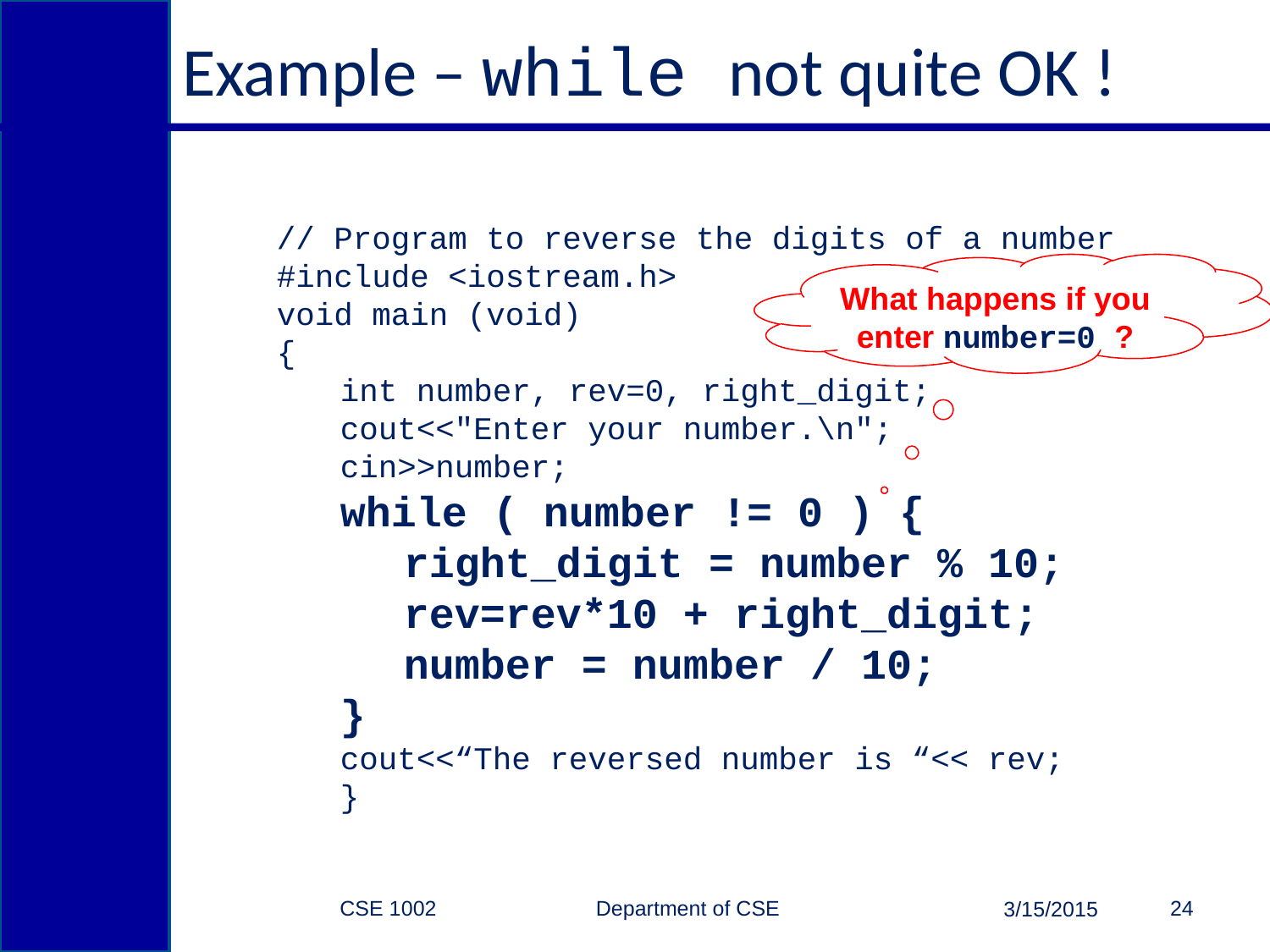

# Example – while not quite OK !

// Program to reverse the digits of a number
#include <iostream.h>
void main (void)
{
int number, rev=0, right_digit;
cout<<"Enter your number.\n";
cin>>number;
while ( number != 0 ) {
right_digit = number % 10;
rev=rev*10 + right_digit;
number = number / 10;
}
cout<<“The reversed number is “<< rev;
}
What happens if you enter number=0 ?
CSE 1002                           Department of CSE
24
3/15/2015